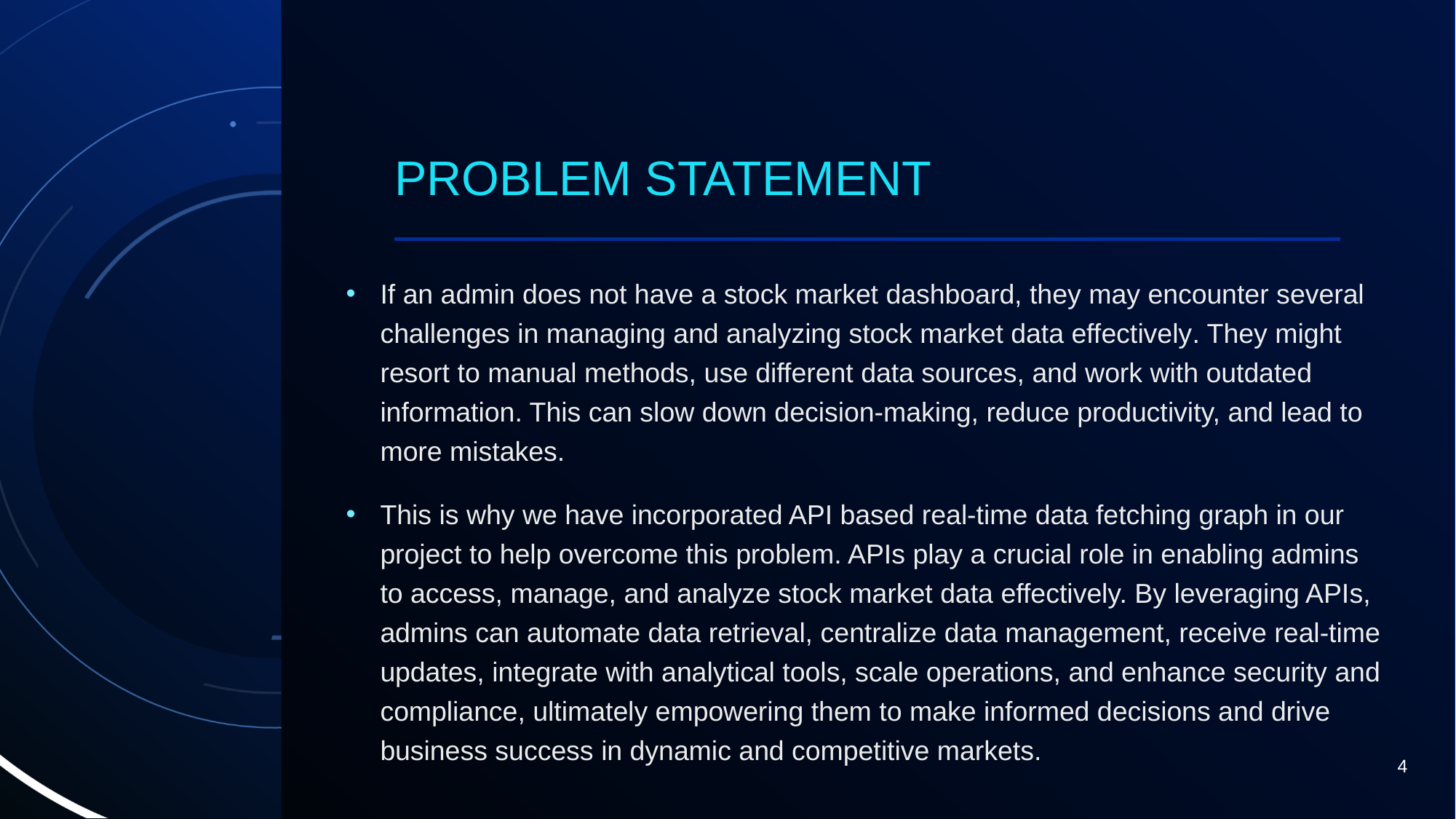

# Problem statement
If an admin does not have a stock market dashboard, they may encounter several challenges in managing and analyzing stock market data effectively. They might resort to manual methods, use different data sources, and work with outdated information. This can slow down decision-making, reduce productivity, and lead to more mistakes.
This is why we have incorporated API based real-time data fetching graph in our project to help overcome this problem. APIs play a crucial role in enabling admins to access, manage, and analyze stock market data effectively. By leveraging APIs, admins can automate data retrieval, centralize data management, receive real-time updates, integrate with analytical tools, scale operations, and enhance security and compliance, ultimately empowering them to make informed decisions and drive business success in dynamic and competitive markets.
4